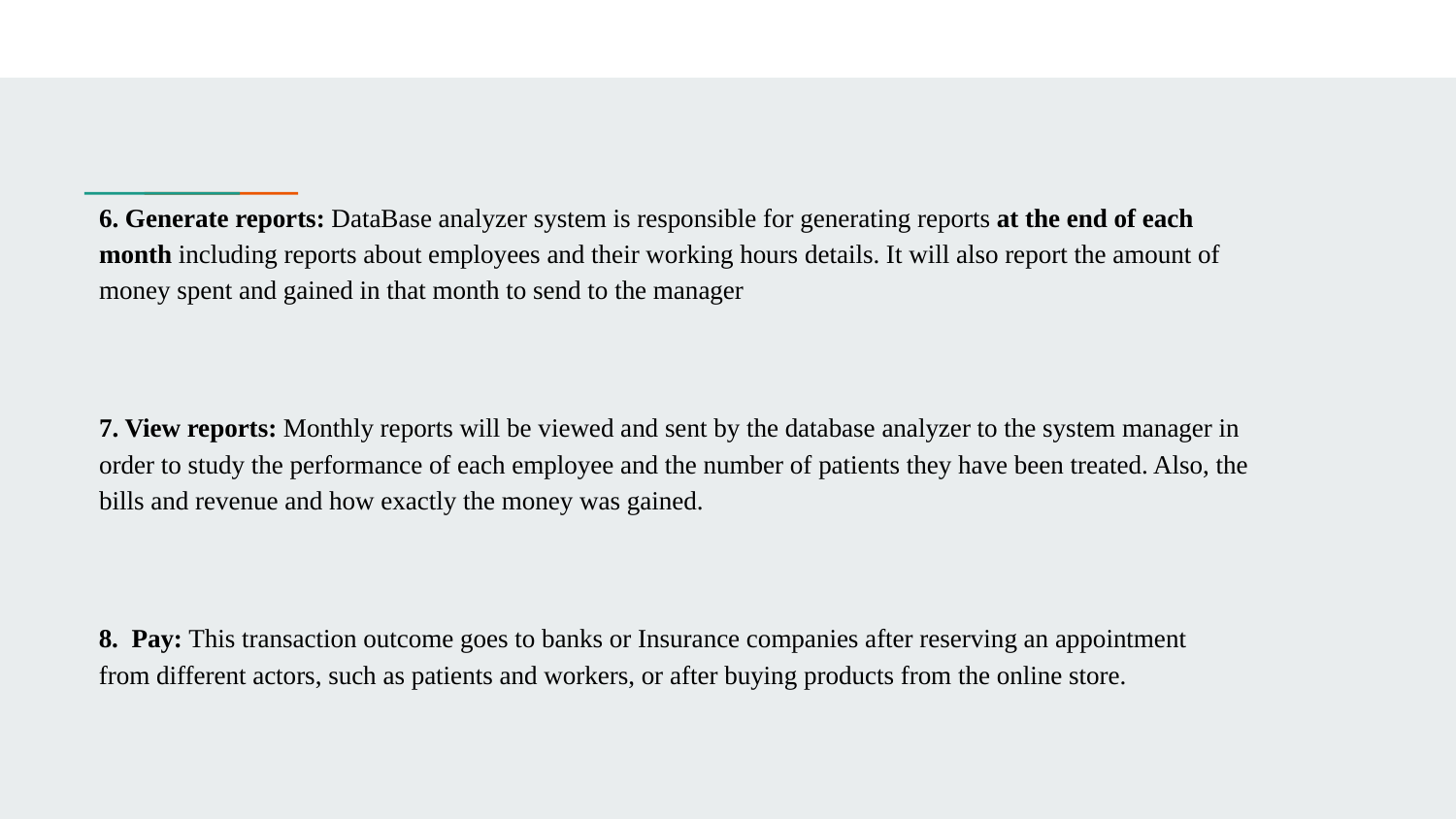

6. Generate reports: DataBase analyzer system is responsible for generating reports at the end of each month including reports about employees and their working hours details. It will also report the amount of money spent and gained in that month to send to the manager
7. View reports: Monthly reports will be viewed and sent by the database analyzer to the system manager in order to study the performance of each employee and the number of patients they have been treated. Also, the bills and revenue and how exactly the money was gained.
8.  Pay: This transaction outcome goes to banks or Insurance companies after reserving an appointment from different actors, such as patients and workers, or after buying products from the online store.